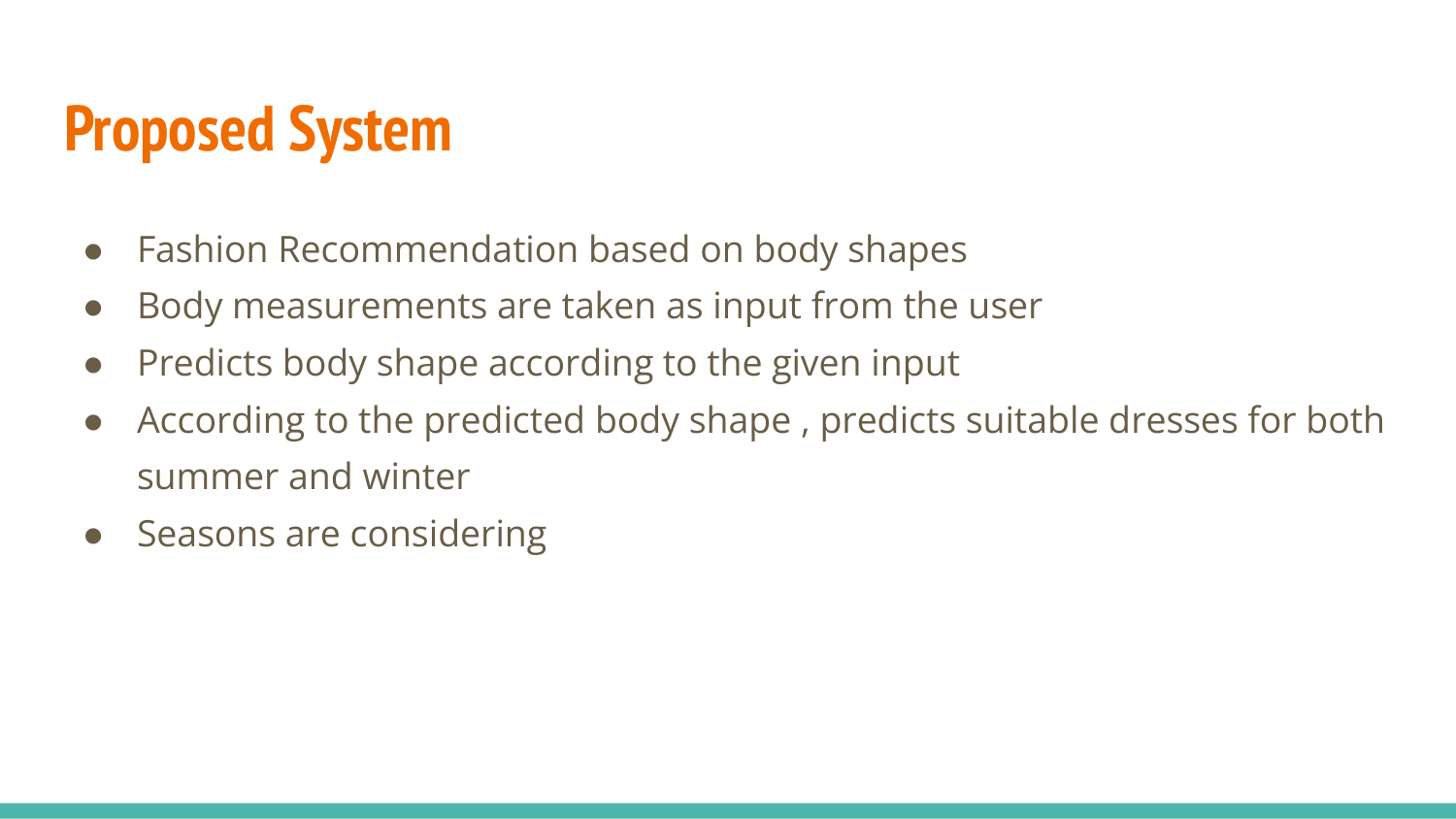

# Proposed System
Fashion Recommendation based on body shapes
Body measurements are taken as input from the user
Predicts body shape according to the given input
According to the predicted body shape , predicts suitable dresses for both summer and winter
Seasons are considering